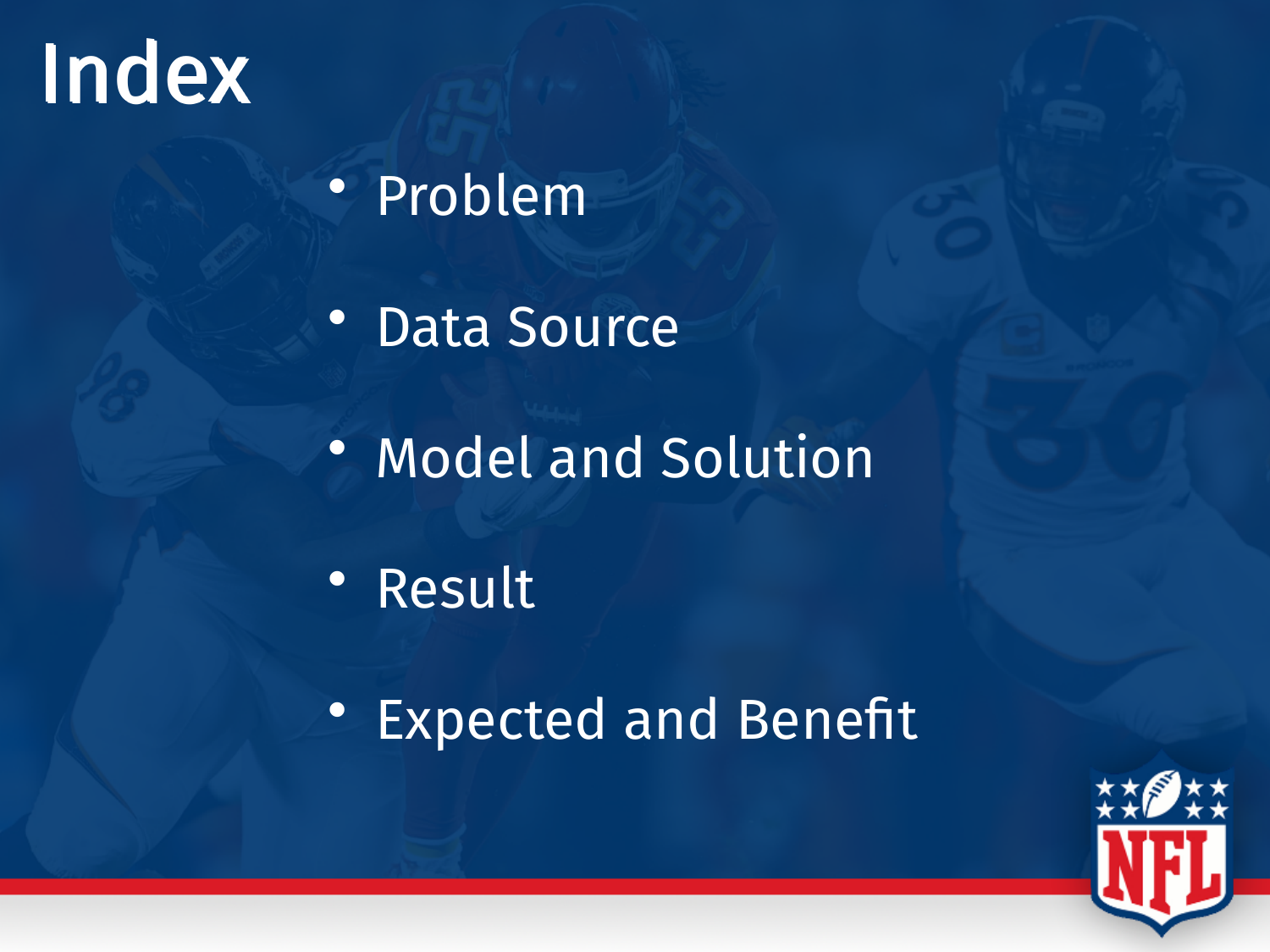

Index
Problem

Data Source

Model and Solution

Result

Expected and Benefit